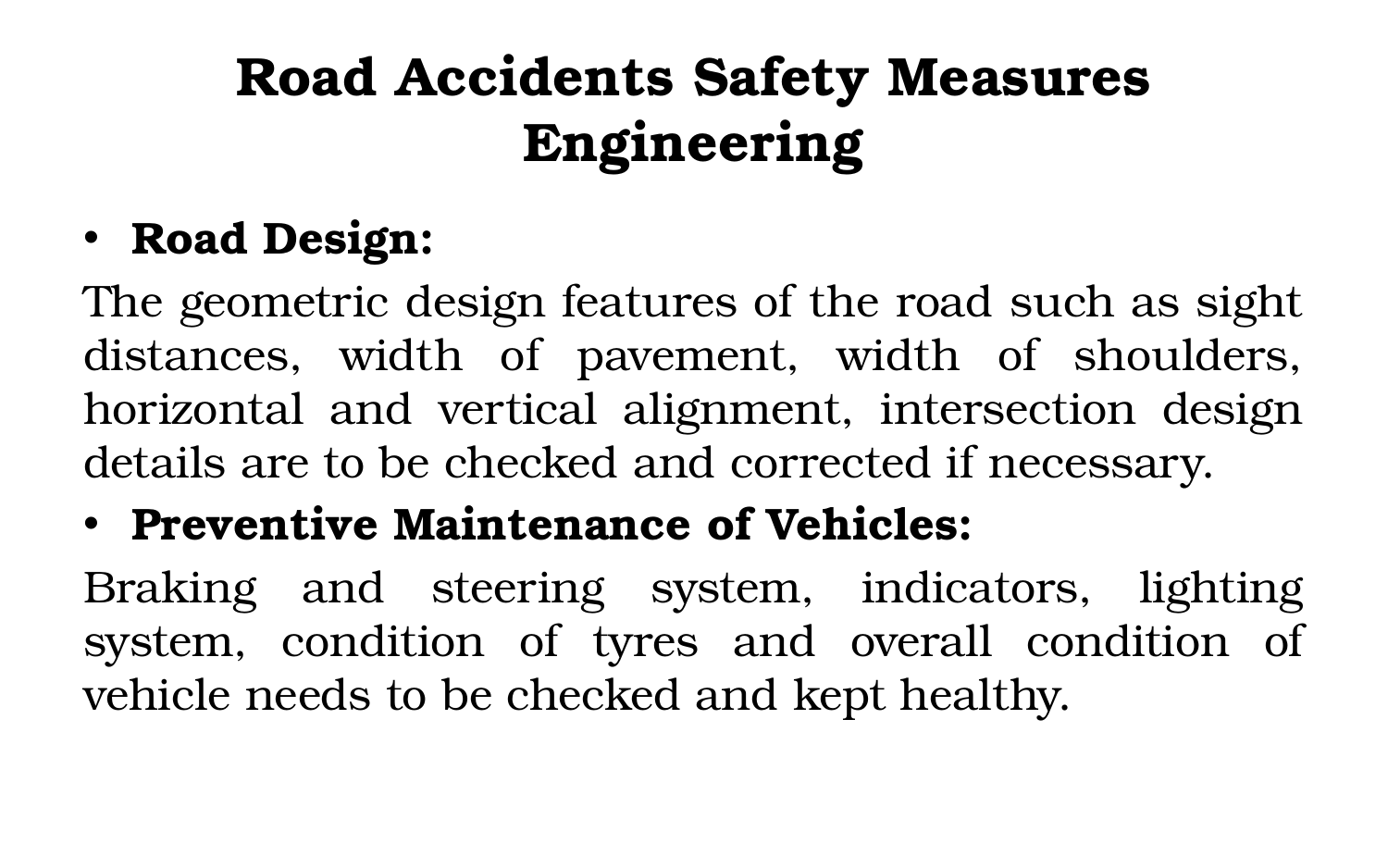

# Road Accidents Safety Measures Engineering
Road Design:
The geometric design features of the road such as sight distances, width of pavement, width of shoulders, horizontal and vertical alignment, intersection design details are to be checked and corrected if necessary.
Preventive Maintenance of Vehicles:
Braking and steering system, indicators, lighting system, condition of tyres and overall condition of vehicle needs to be checked and kept healthy.